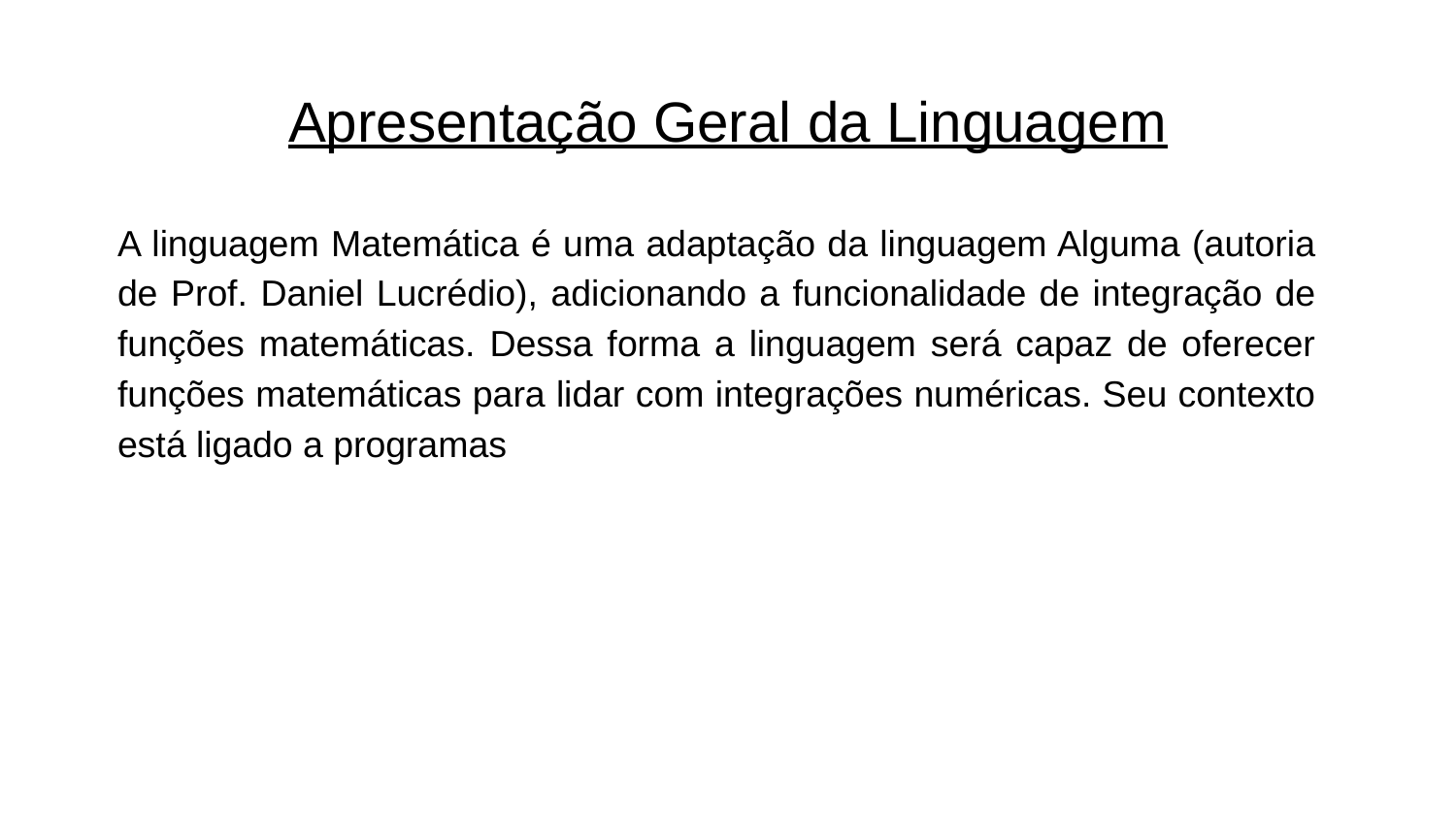

Apresentação Geral da Linguagem
A linguagem Matemática é uma adaptação da linguagem Alguma (autoria de Prof. Daniel Lucrédio), adicionando a funcionalidade de integração de funções matemáticas. Dessa forma a linguagem será capaz de oferecer funções matemáticas para lidar com integrações numéricas. Seu contexto está ligado a programas